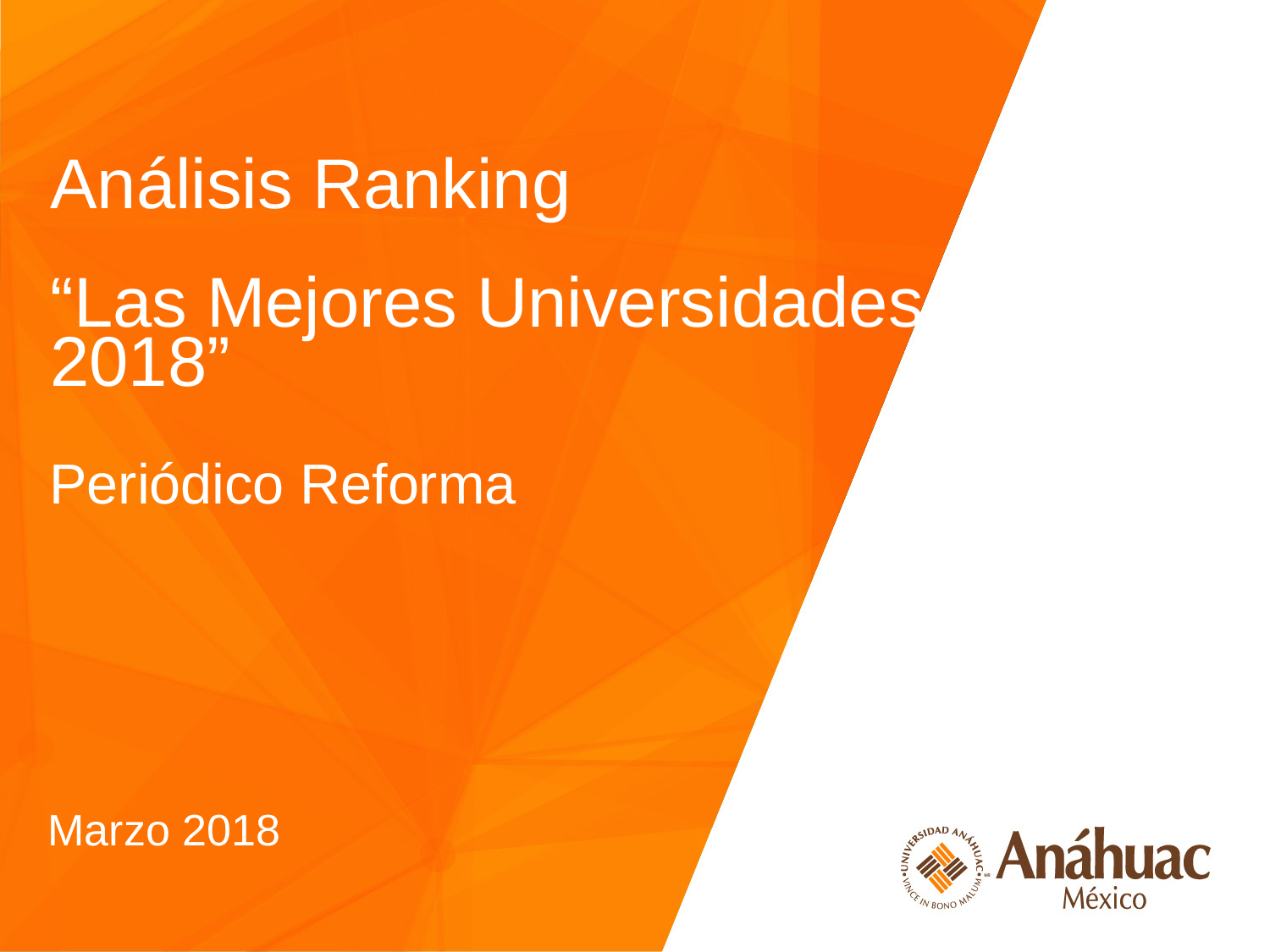

Análisis Ranking
“Las Mejores Universidades 2018”
Periódico Reforma

Marzo 2018